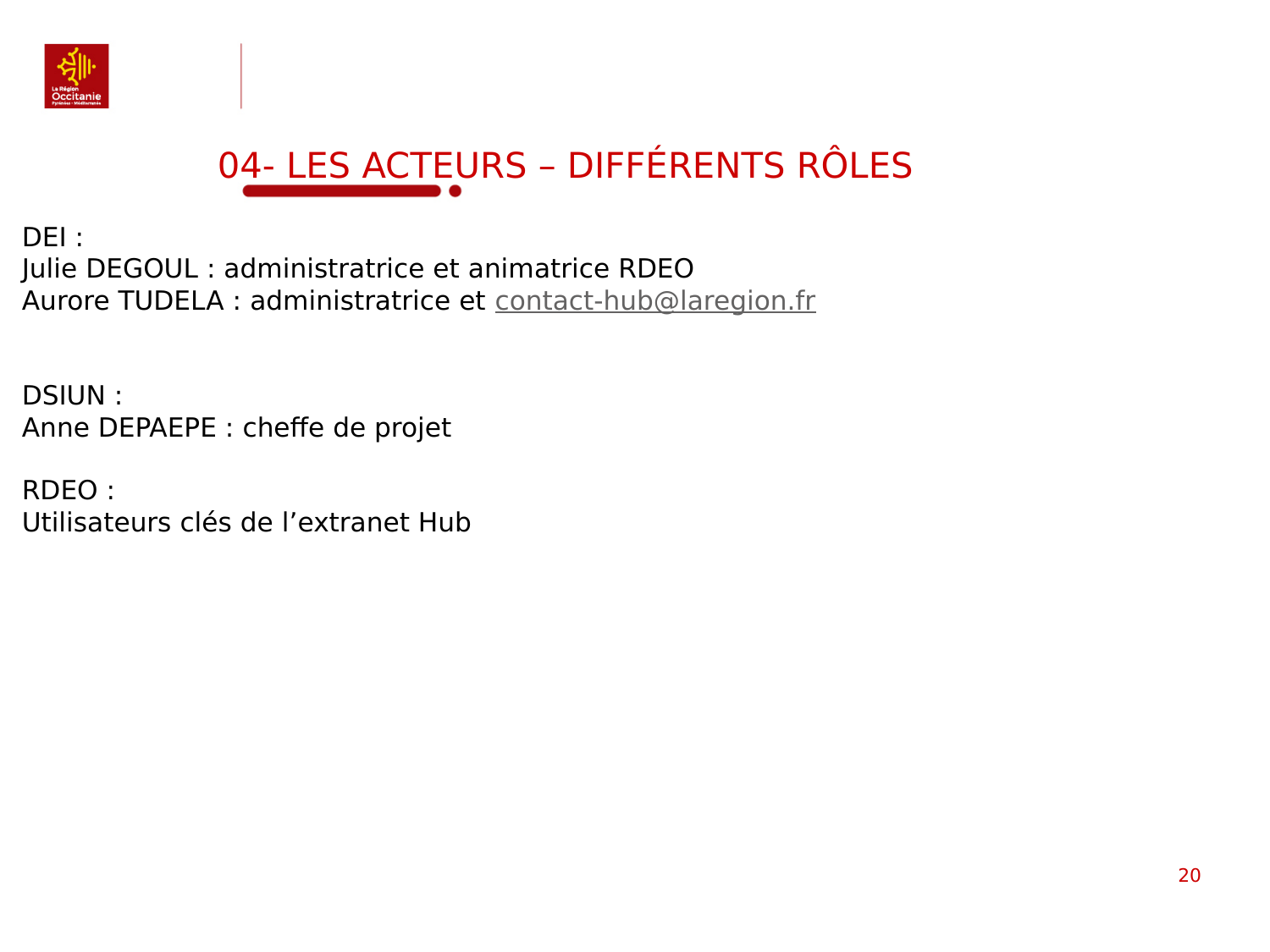

# 04- Les ACTEURS – différents rôles
DEI :
Julie DEGOUL : administratrice et animatrice RDEO
Aurore TUDELA : administratrice et contact-hub@laregion.fr

DSIUN :
Anne DEPAEPE : cheffe de projet

RDEO :
Utilisateurs clés de l’extranet Hub